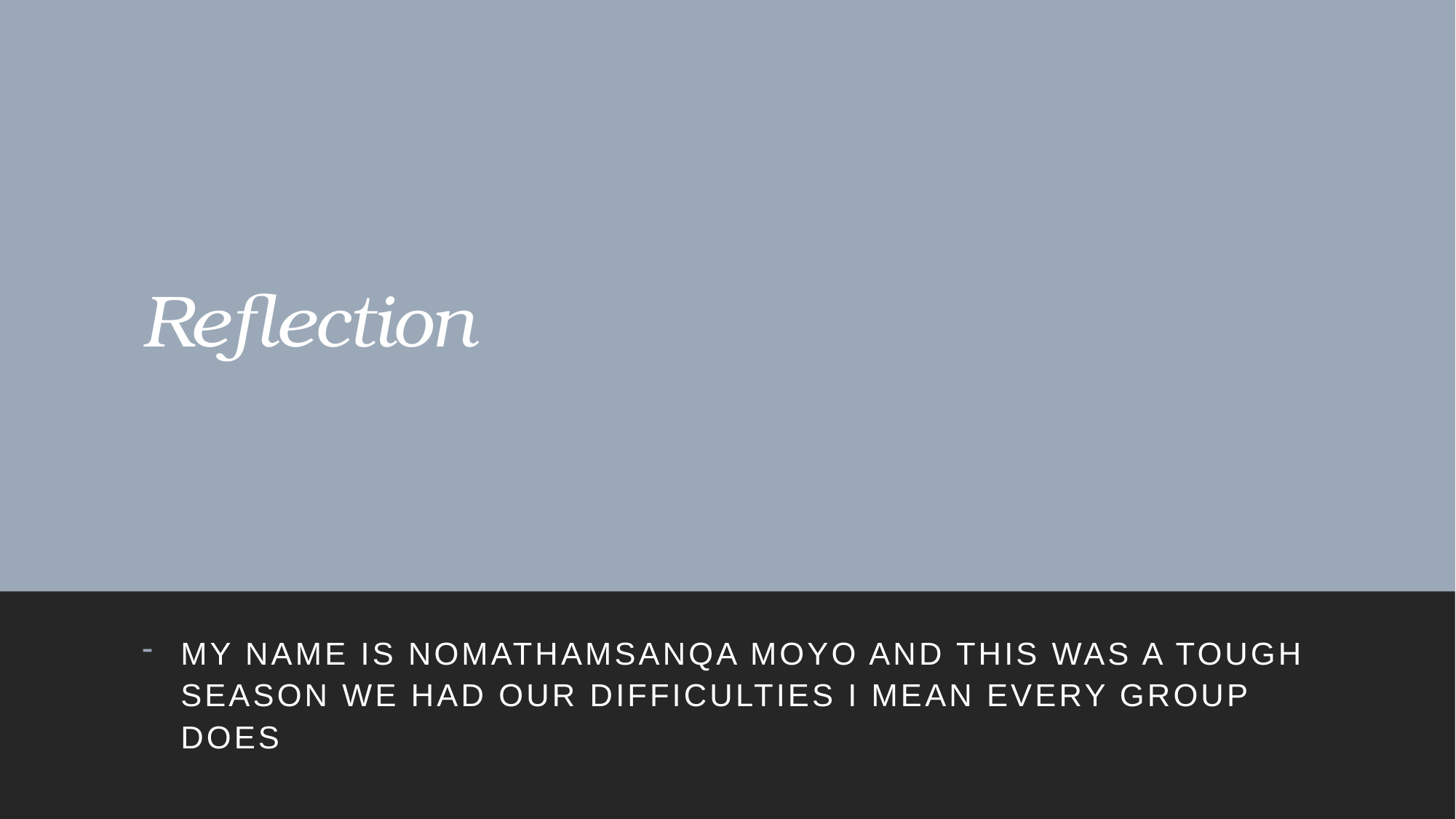

# Reflection

My name is Nomathamsanqa Moyo and this was a tough season we had our difficulties I mean every group does